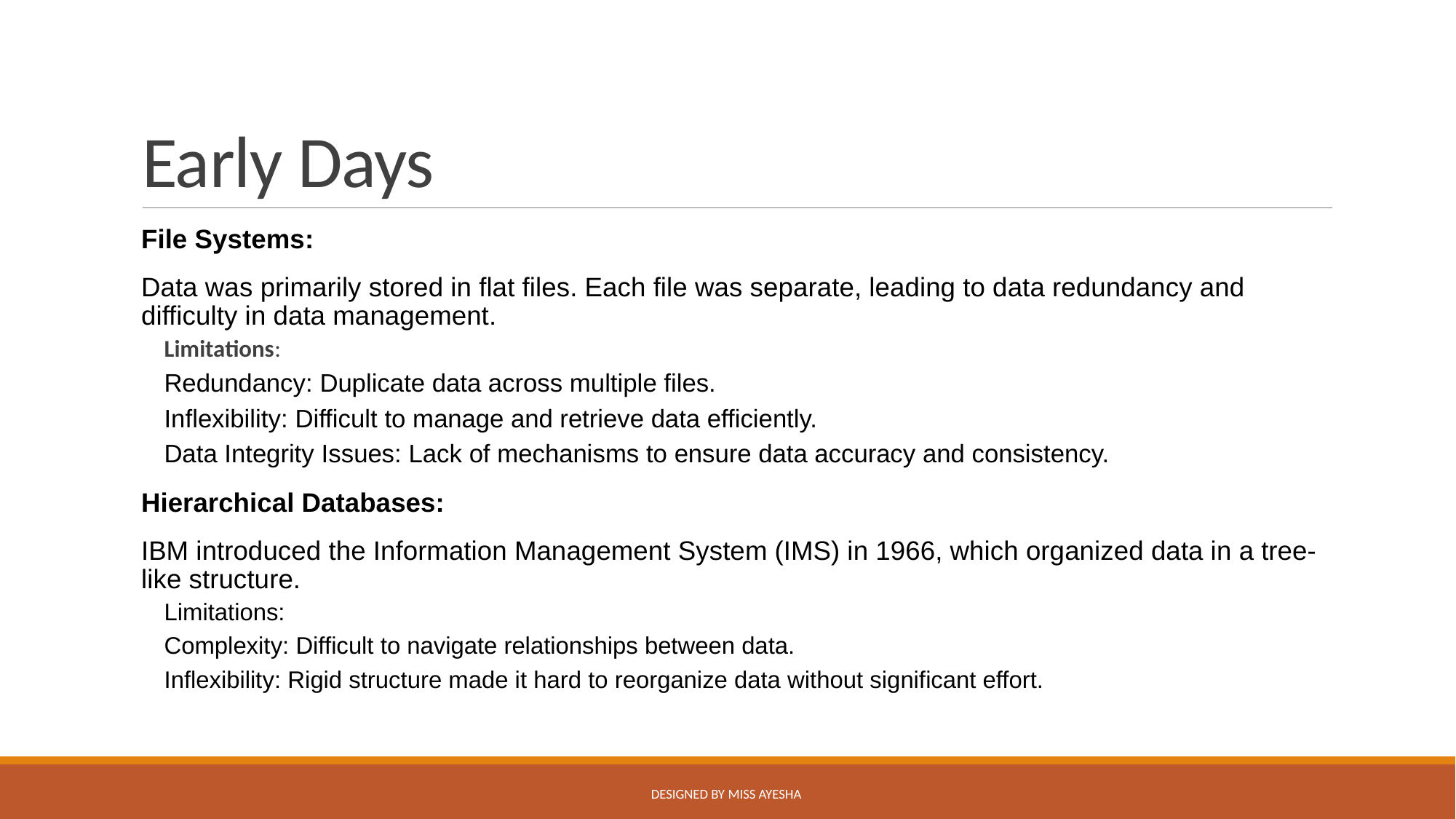

# Early Days
File Systems:
Data was primarily stored in flat files. Each file was separate, leading to data redundancy and difficulty in data management.
Limitations:
Redundancy: Duplicate data across multiple files.
Inflexibility: Difficult to manage and retrieve data efficiently.
Data Integrity Issues: Lack of mechanisms to ensure data accuracy and consistency.
Hierarchical Databases:
IBM introduced the Information Management System (IMS) in 1966, which organized data in a tree-like structure.
Limitations:
Complexity: Difficult to navigate relationships between data.
Inflexibility: Rigid structure made it hard to reorganize data without significant effort.

Designed by Miss Ayesha